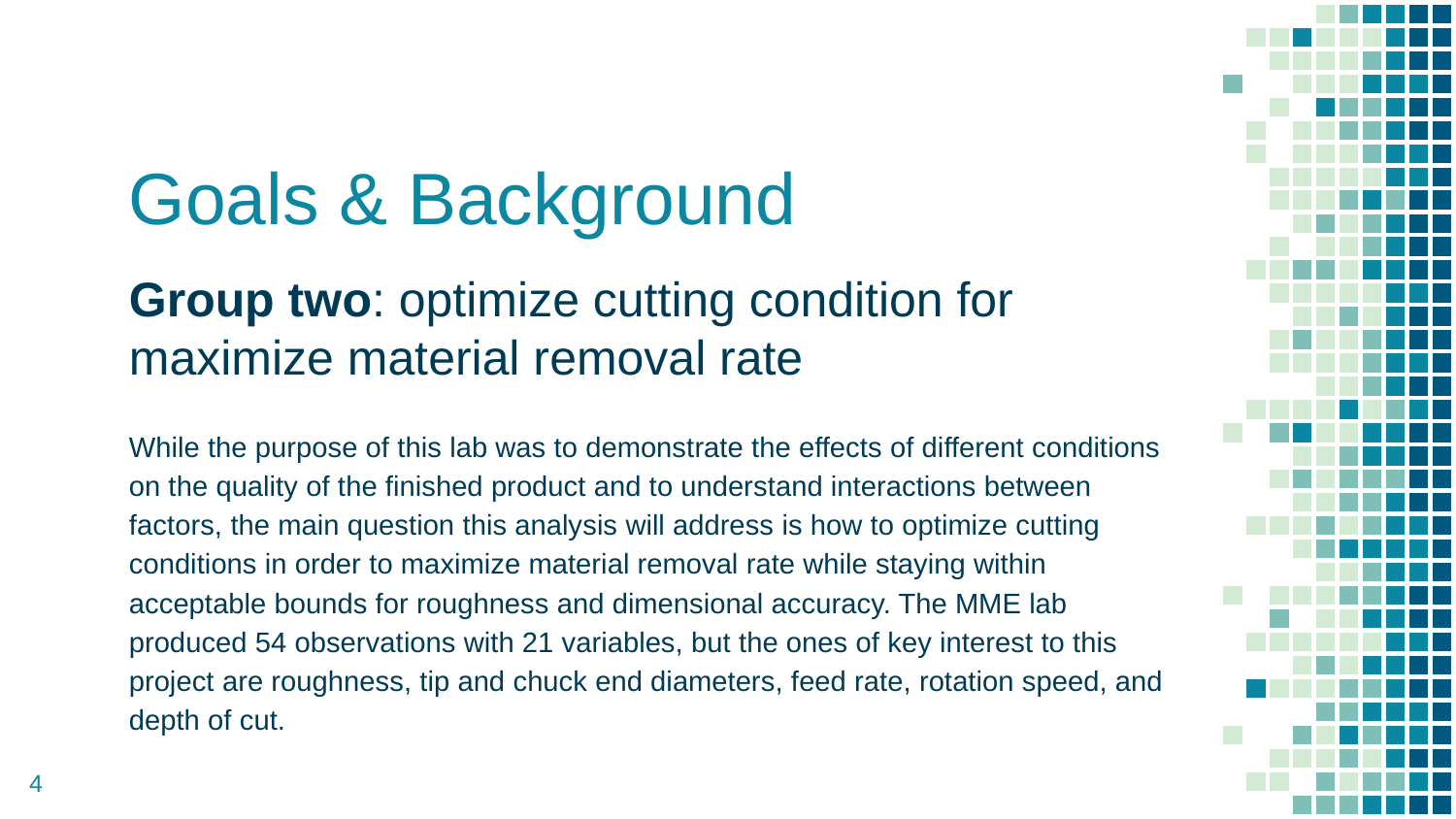

# Goals & Background
Group two: optimize cutting condition for maximize material removal rate

While the purpose of this lab was to demonstrate the effects of different conditions on the quality of the finished product and to understand interactions between factors, the main question this analysis will address is how to optimize cutting conditions in order to maximize material removal rate while staying within acceptable bounds for roughness and dimensional accuracy. The MME lab produced 54 observations with 21 variables, but the ones of key interest to this project are roughness, tip and chuck end diameters, feed rate, rotation speed, and depth of cut.
4